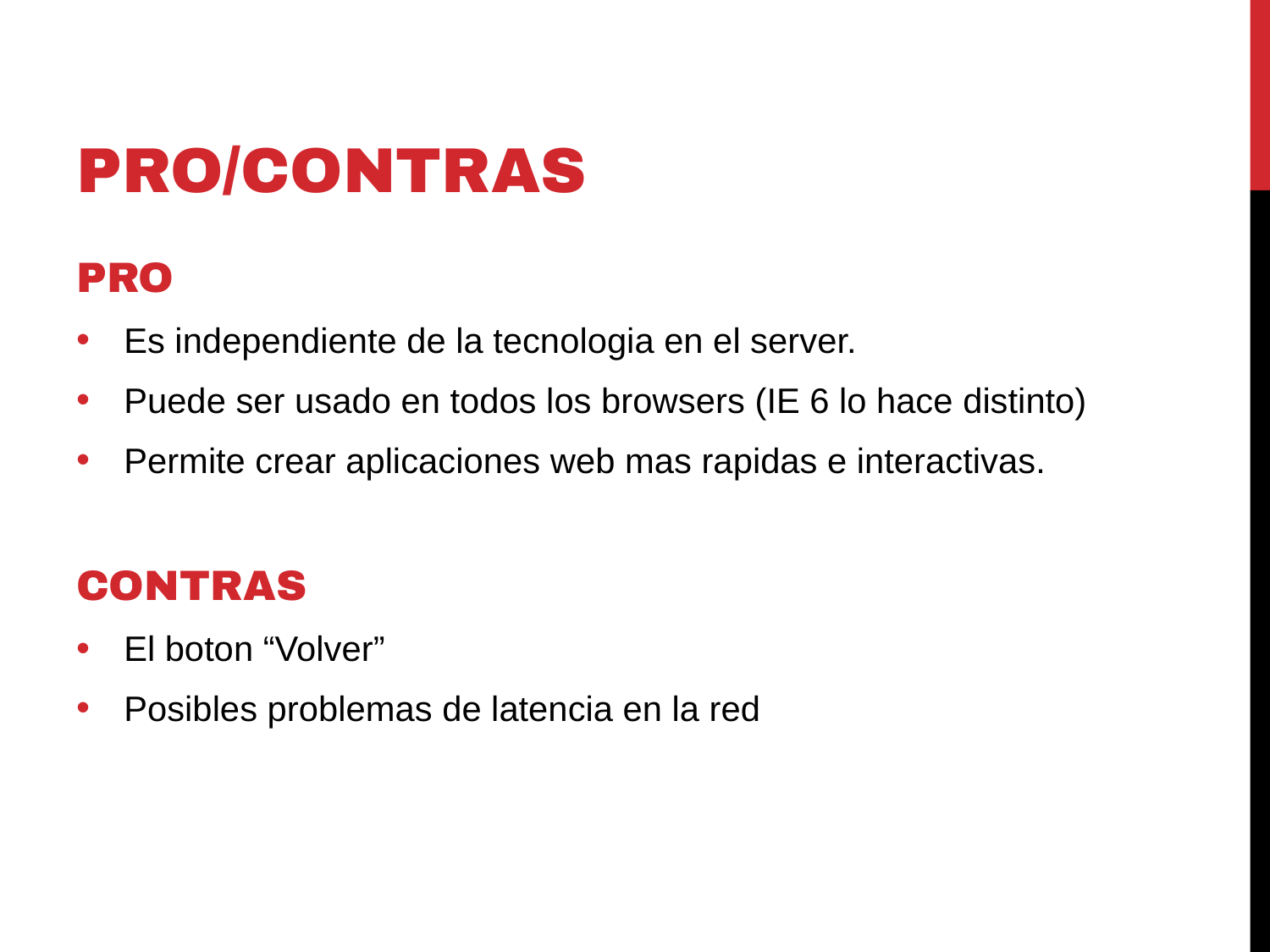

# Pro/Contras
Pro
Es independiente de la tecnologia en el server.
Puede ser usado en todos los browsers (IE 6 lo hace distinto)
Permite crear aplicaciones web mas rapidas e interactivas.

Contras
El boton “Volver”
Posibles problemas de latencia en la red